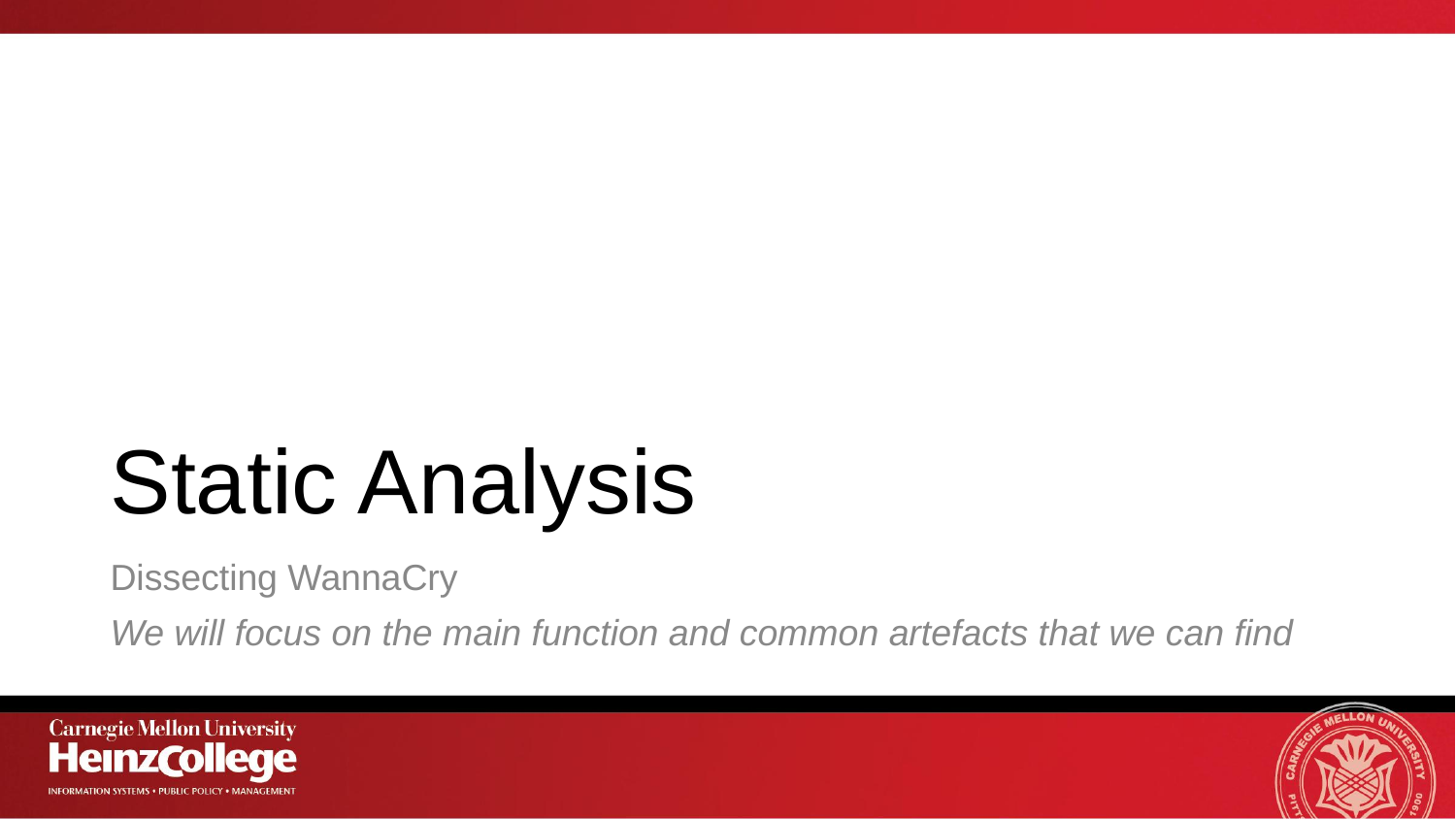

# Static Analysis
Dissecting WannaCry
We will focus on the main function and common artefacts that we can find